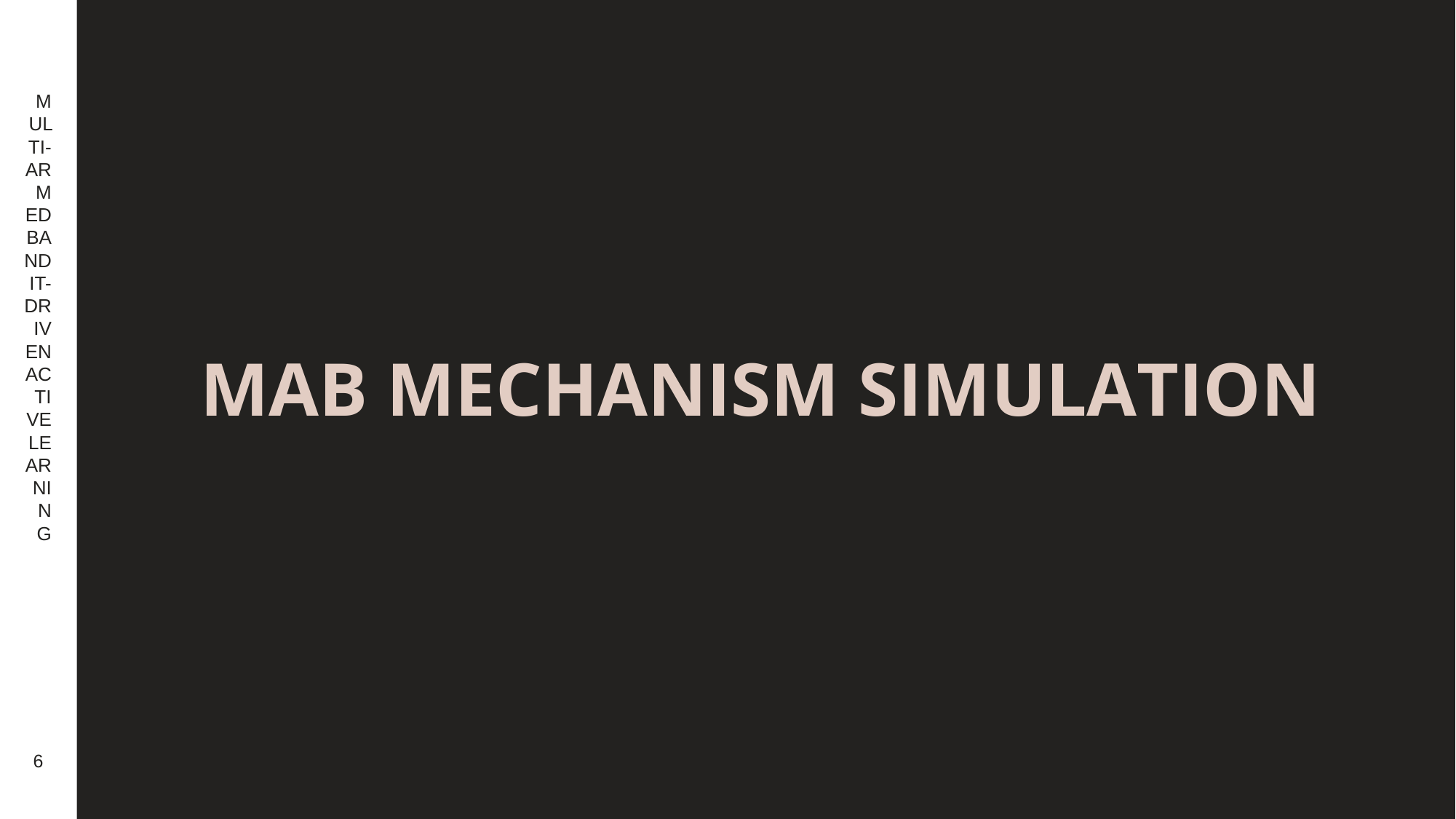

MULTI-ARMED BANDIT-DRIVEN ACTIVE LEARNING
MAB MECHANISM SIMULATION
6